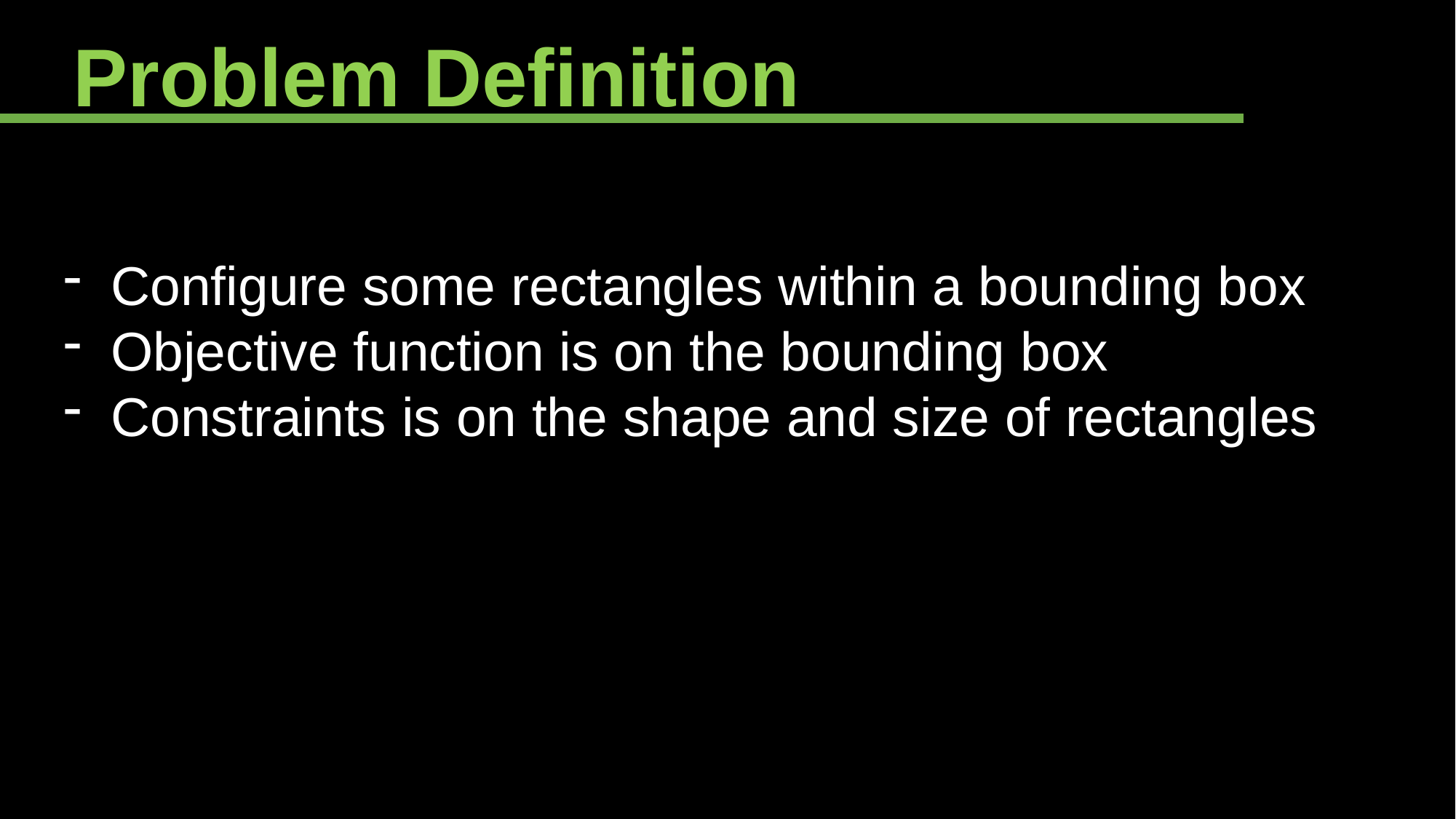

Problem Definition
Configure some rectangles within a bounding box
Objective function is on the bounding box
Constraints is on the shape and size of rectangles